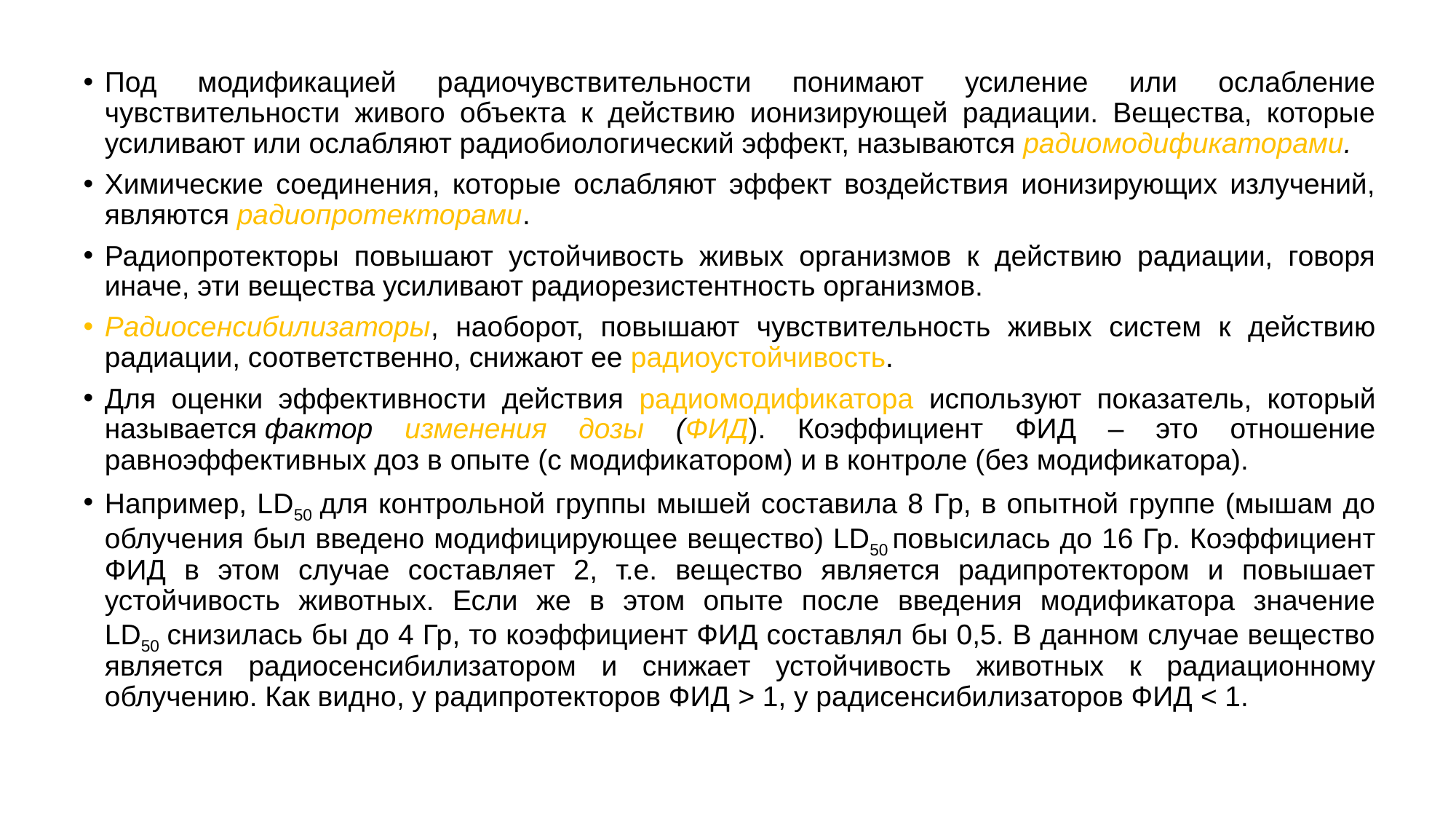

Под модификацией радиочувствительности понимают усиление или ослабление чувствительности живого объекта к действию ионизирующей радиации. Вещества, которые усиливают или ослабляют радиобиологический эффект, называются радиомодификаторами.
Химические соединения, которые ослабляют эффект воздействия ионизирующих излучений, являются радиопротекторами.
Радиопротекторы повышают устойчивость живых организмов к действию радиации, говоря иначе, эти вещества усиливают радиорезистентность организмов.
Радиосенсибилизаторы, наоборот, повышают чувствительность живых систем к действию радиации, соответственно, снижают ее радиоустойчивость.
Для оценки эффективности действия радиомодификатора используют показатель, который называется фактор изменения дозы (ФИД). Коэффициент ФИД – это отношение равноэффективных доз в опыте (с модификатором) и в контроле (без модификатора).
Например, LD50 для контрольной группы мышей составила 8 Гр, в опытной группе (мышам до облучения был введено модифицирующее вещество) LD50 повысилась до 16 Гр. Коэффициент ФИД в этом случае составляет 2, т.е. вещество является радипротектором и повышает устойчивость животных. Если же в этом опыте после введения модификатора значение LD50 снизилась бы до 4 Гр, то коэффициент ФИД составлял бы 0,5. В данном случае вещество является радиосенсибилизатором и снижает устойчивость животных к радиационному облучению. Как видно, у радипротекторов ФИД > 1, у радисенсибилизаторов ФИД < 1.